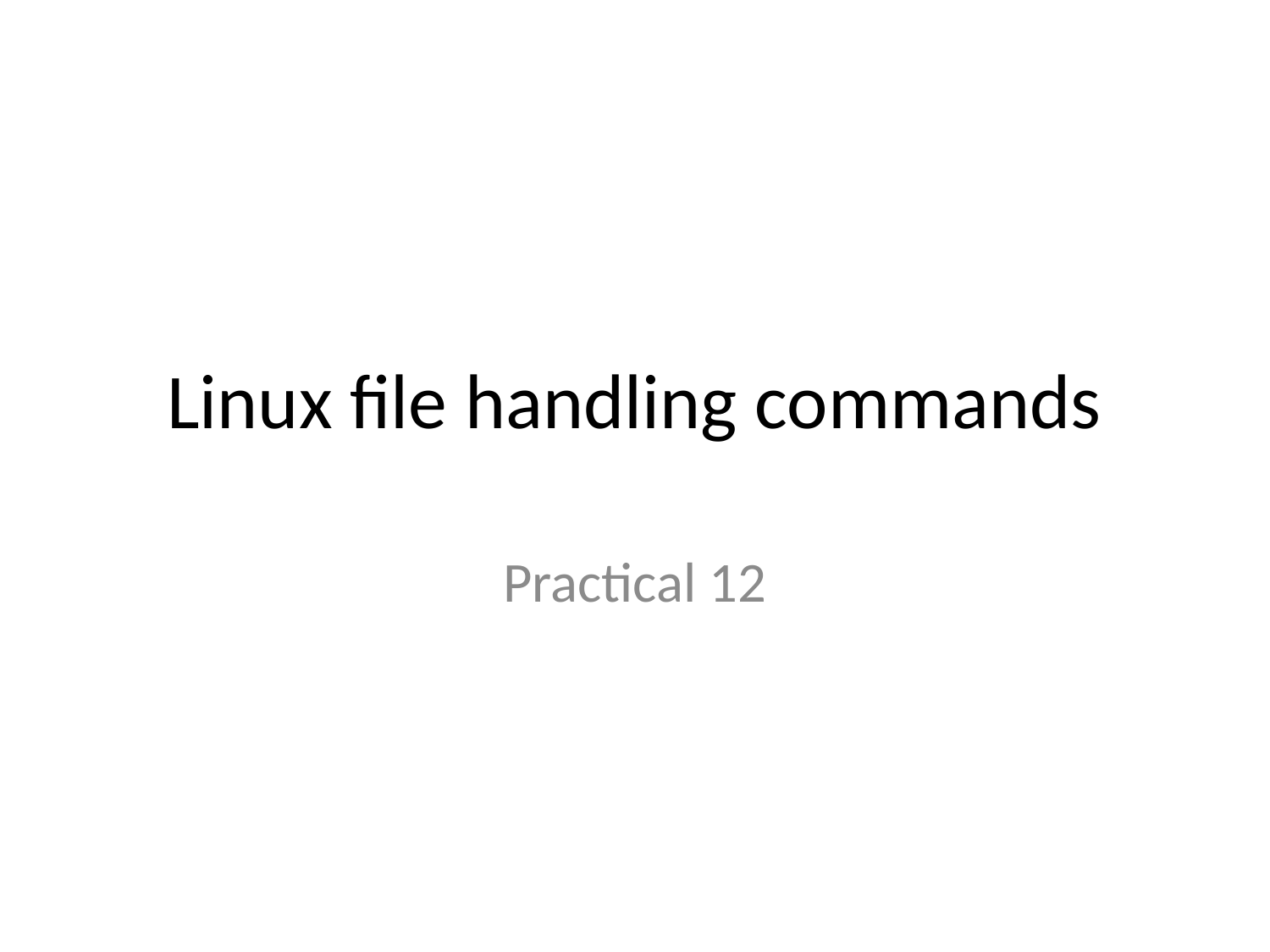

# Linux file handling commands
Practical 12